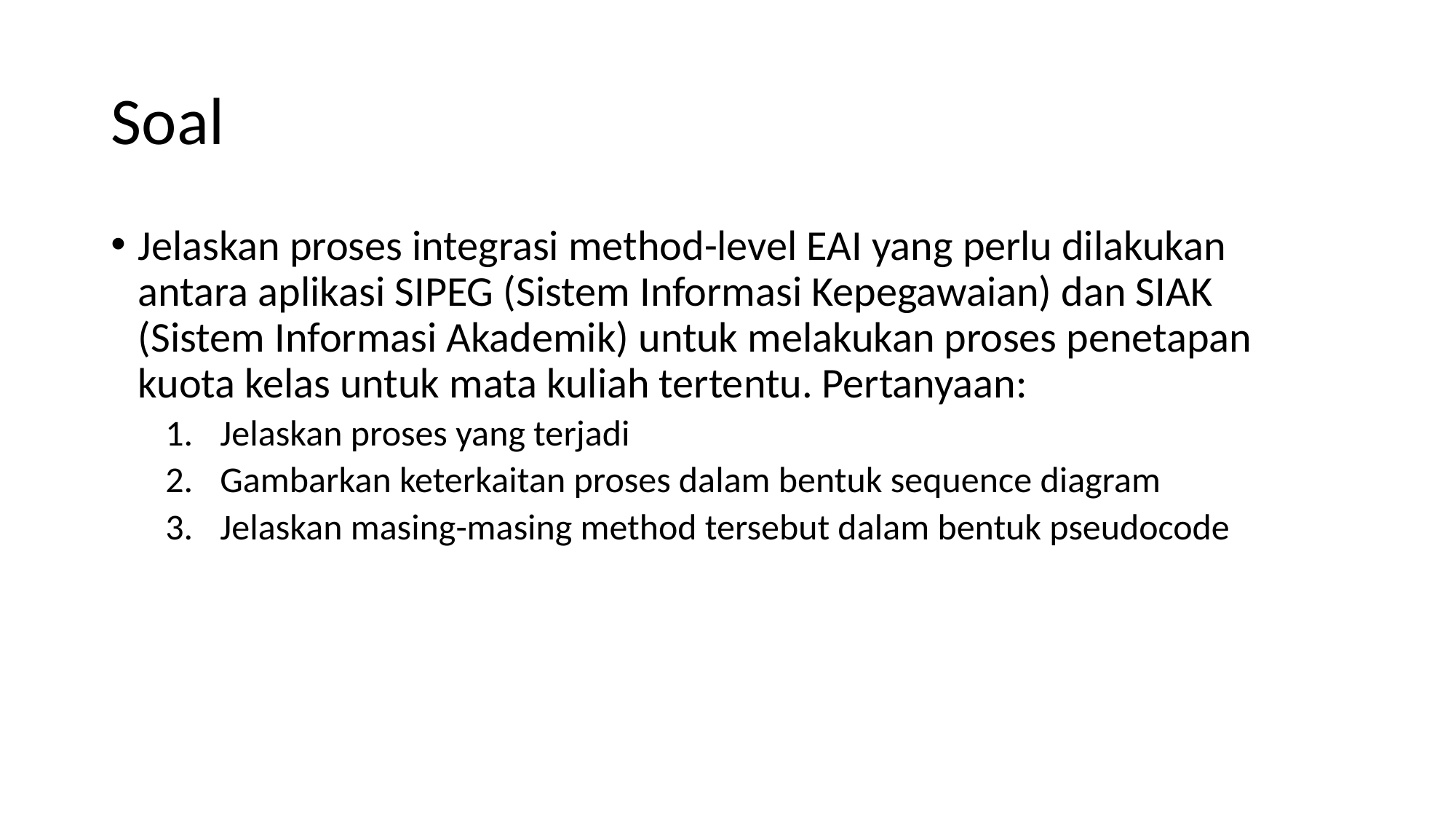

# Soal
Jelaskan proses integrasi method-level EAI yang perlu dilakukan antara aplikasi SIPEG (Sistem Informasi Kepegawaian) dan SIAK (Sistem Informasi Akademik) untuk melakukan proses penetapan kuota kelas untuk mata kuliah tertentu. Pertanyaan:
Jelaskan proses yang terjadi
Gambarkan keterkaitan proses dalam bentuk sequence diagram
Jelaskan masing-masing method tersebut dalam bentuk pseudocode